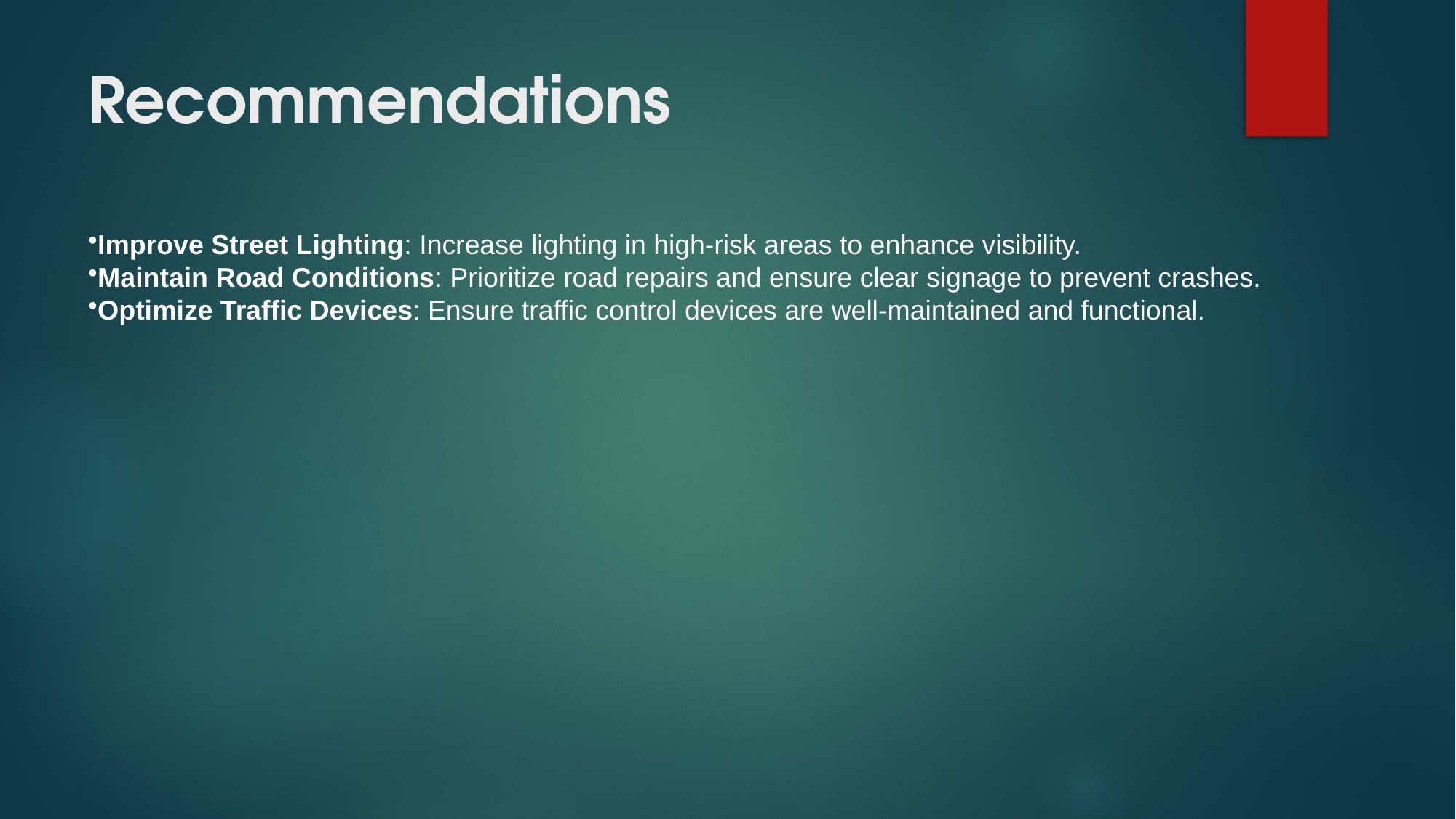

# Recommendations
Improve Street Lighting: Increase lighting in high-risk areas to enhance visibility.
Maintain Road Conditions: Prioritize road repairs and ensure clear signage to prevent crashes.
Optimize Traffic Devices: Ensure traffic control devices are well-maintained and functional.